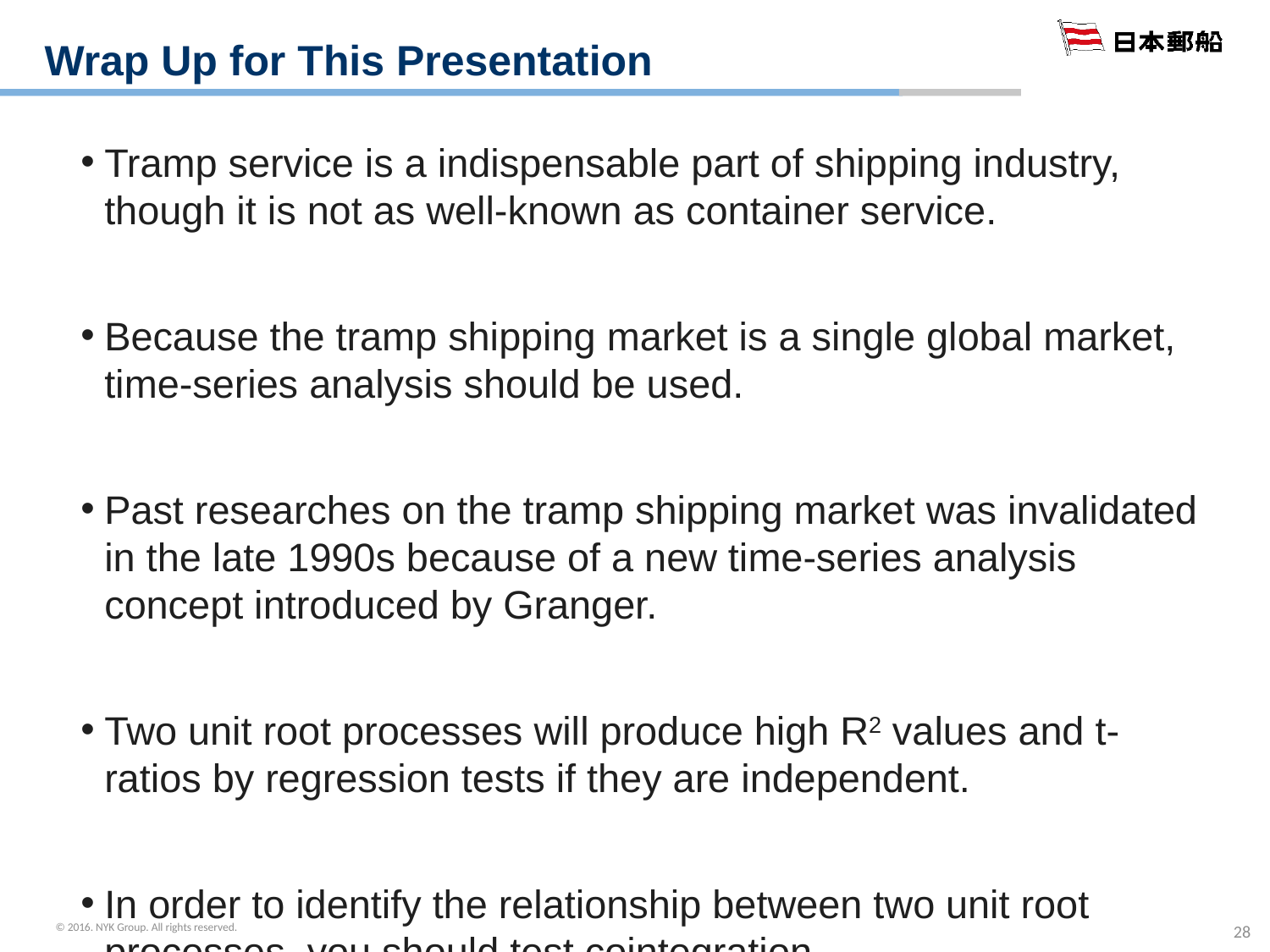

# Wrap Up for This Presentation
Tramp service is a indispensable part of shipping industry, though it is not as well-known as container service.

Because the tramp shipping market is a single global market, time-series analysis should be used.

Past researches on the tramp shipping market was invalidated in the late 1990s because of a new time-series analysis concept introduced by Granger.

Two unit root processes will produce high R2 values and t-ratios by regression tests if they are independent.

In order to identify the relationship between two unit root processes, you should test cointegration.

28